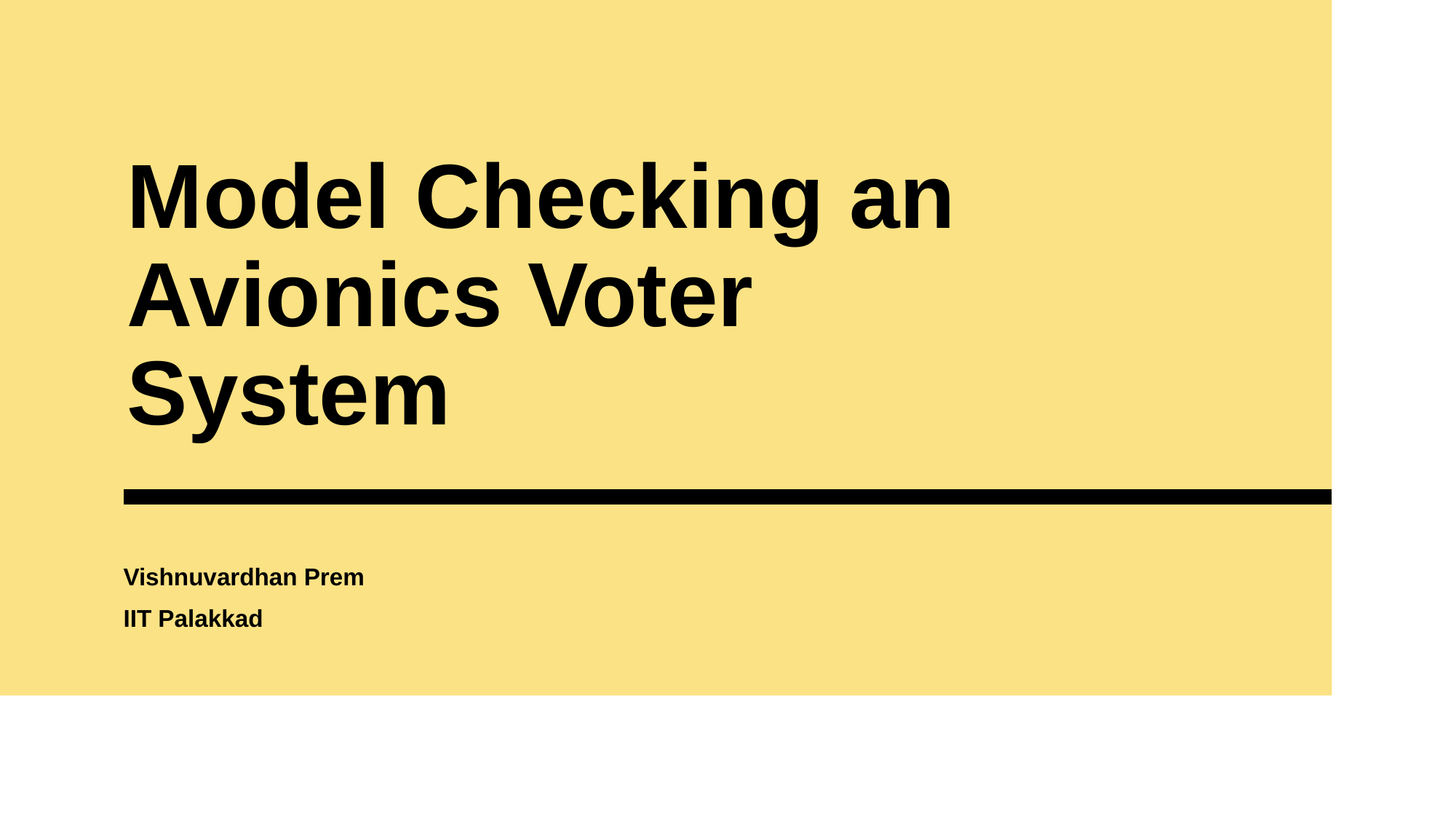

# Model Checking an Avionics Voter System
Vishnuvardhan Prem
IIT Palakkad